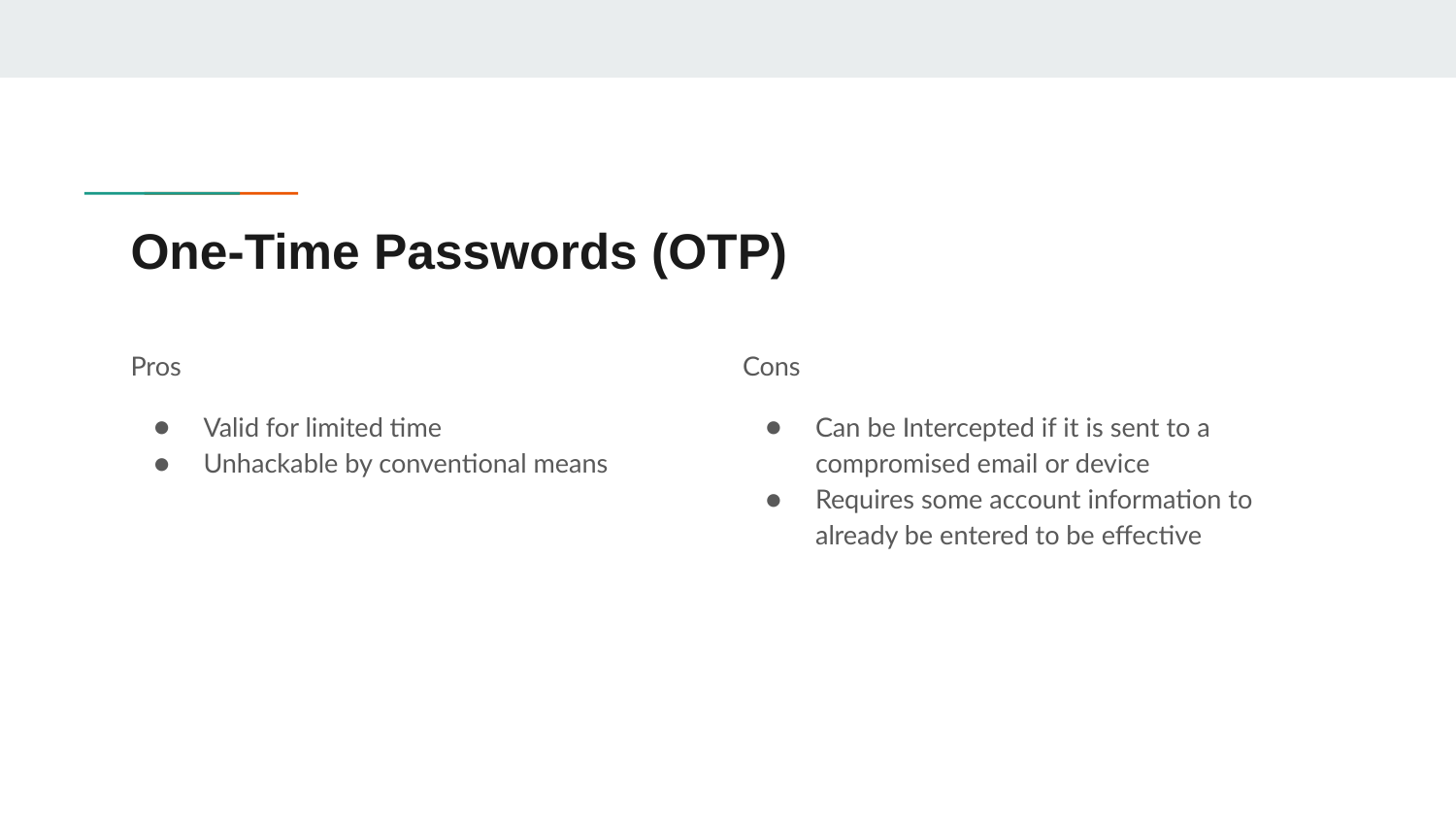

# One-Time Passwords (OTP)
Pros
Valid for limited time
Unhackable by conventional means
Cons
Can be Intercepted if it is sent to a compromised email or device
Requires some account information to already be entered to be effective